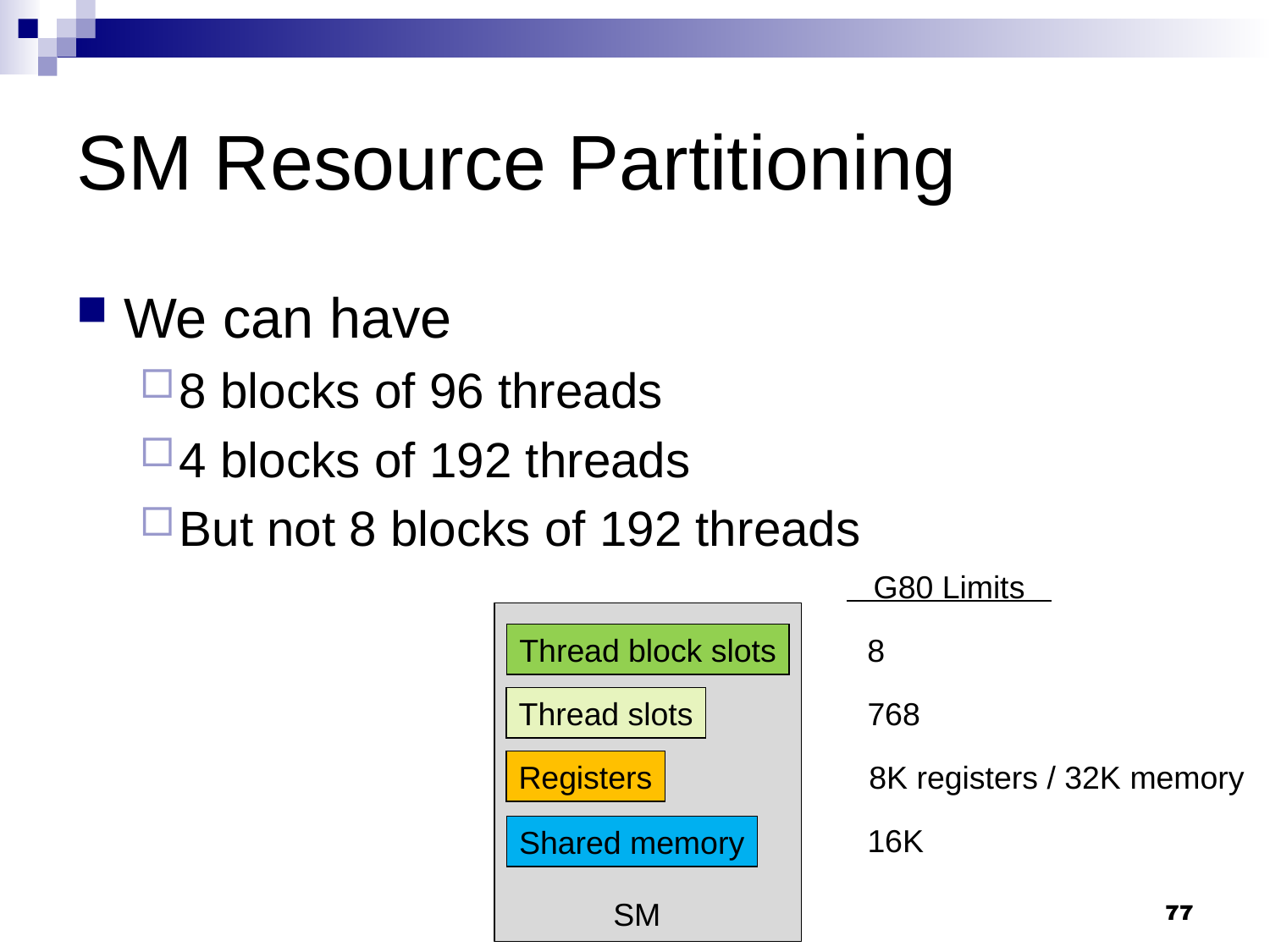

# SM Resource Partitioning
We can have
8 blocks of 96 threads
4 blocks of 192 threads
But not 8 blocks of 192 threads
   G80 Limits

Thread block slots
8
Thread slots
768
Registers
8K registers / 32K memory
16K
Shared memory
SM
77